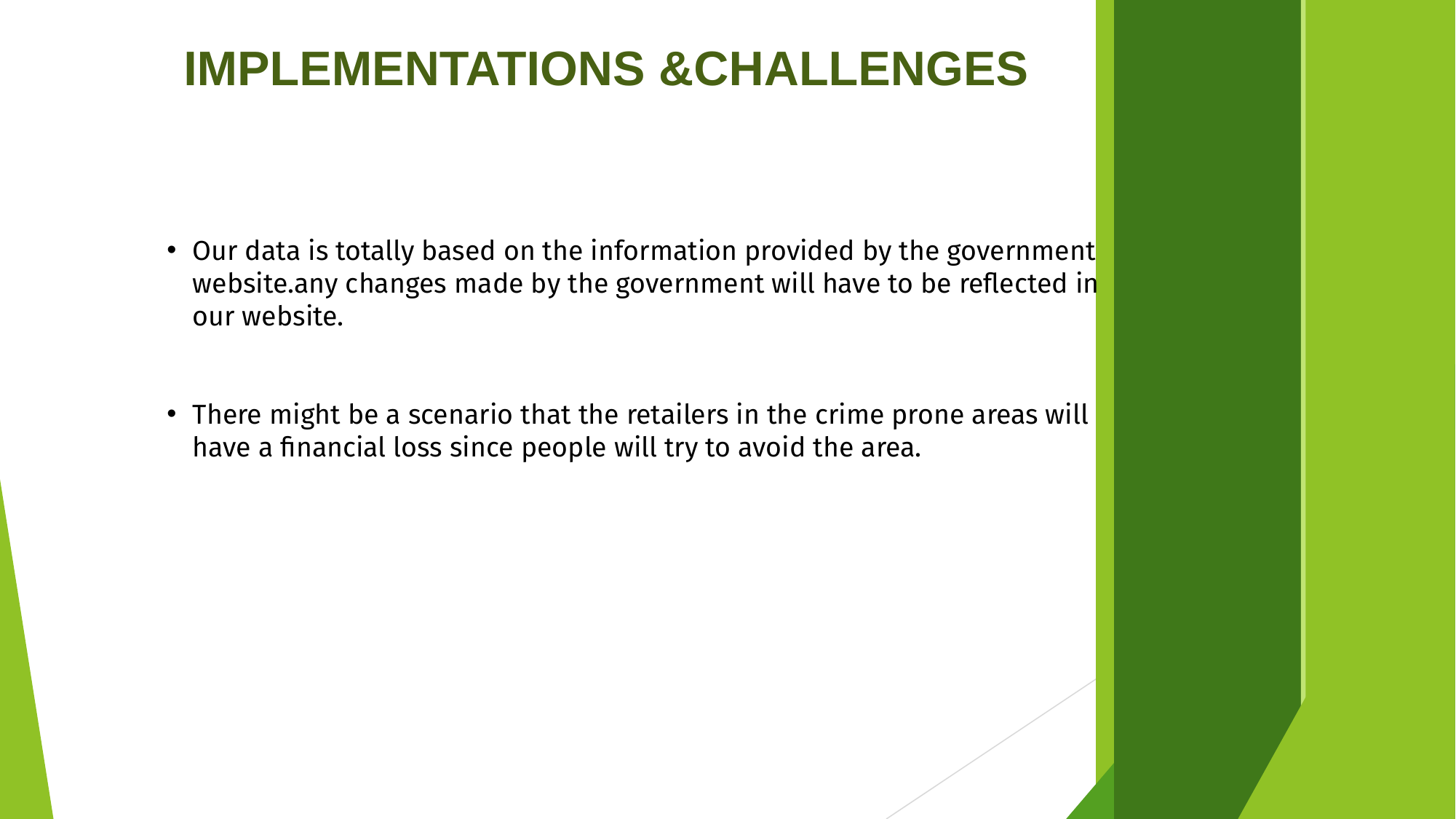

IMPLEMENTATIONS &CHALLENGES
Our data is totally based on the information provided by the government website.any changes made by the government will have to be reflected in our website.

There might be a scenario that the retailers in the crime prone areas will have a financial loss since people will try to avoid the area.